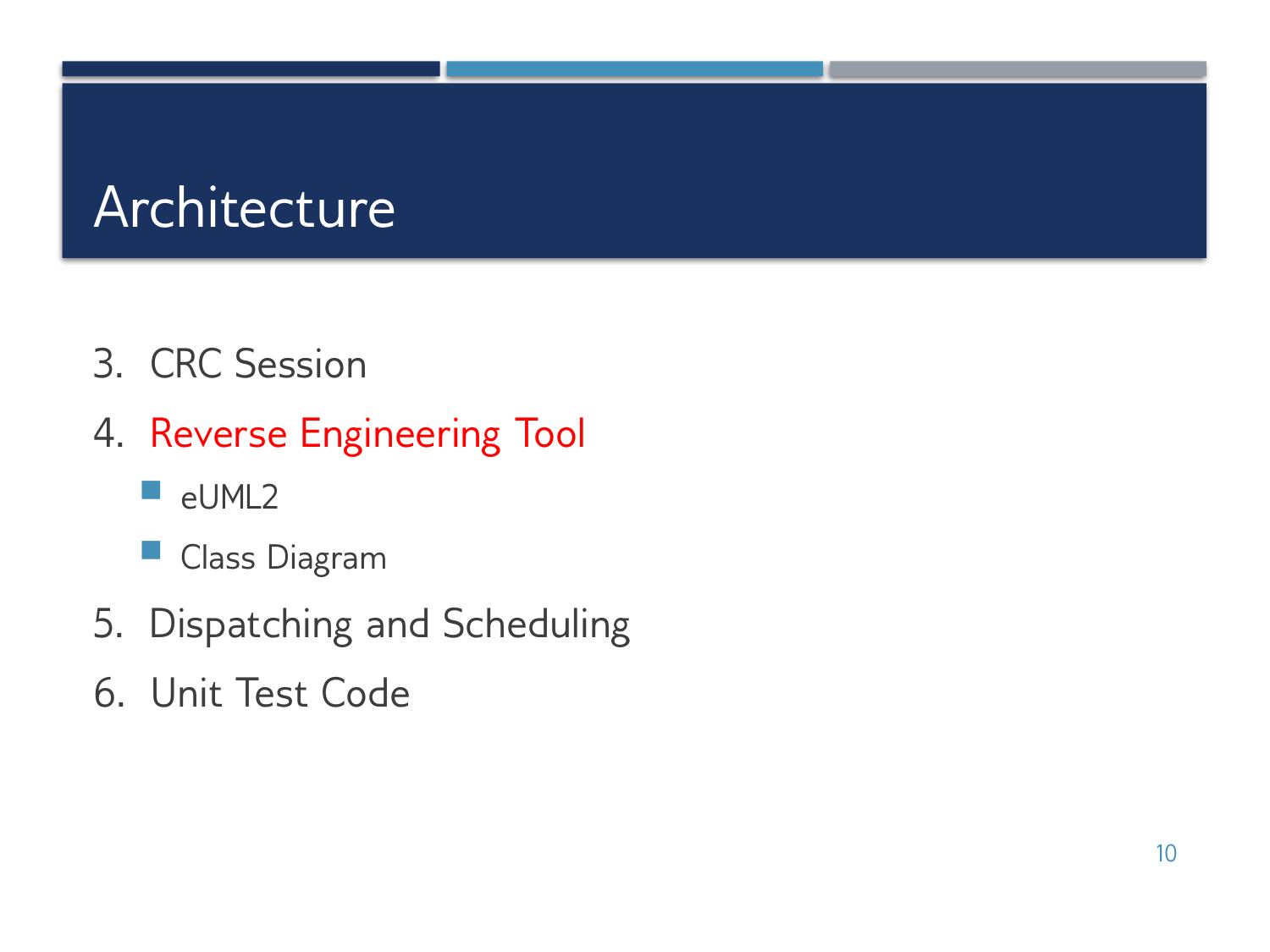

# Architecture
3.  CRC Session
4.  Reverse Engineering Tool
eUML2
Class Diagram
5.  Dispatching and Scheduling
6.  Unit Test Code

10